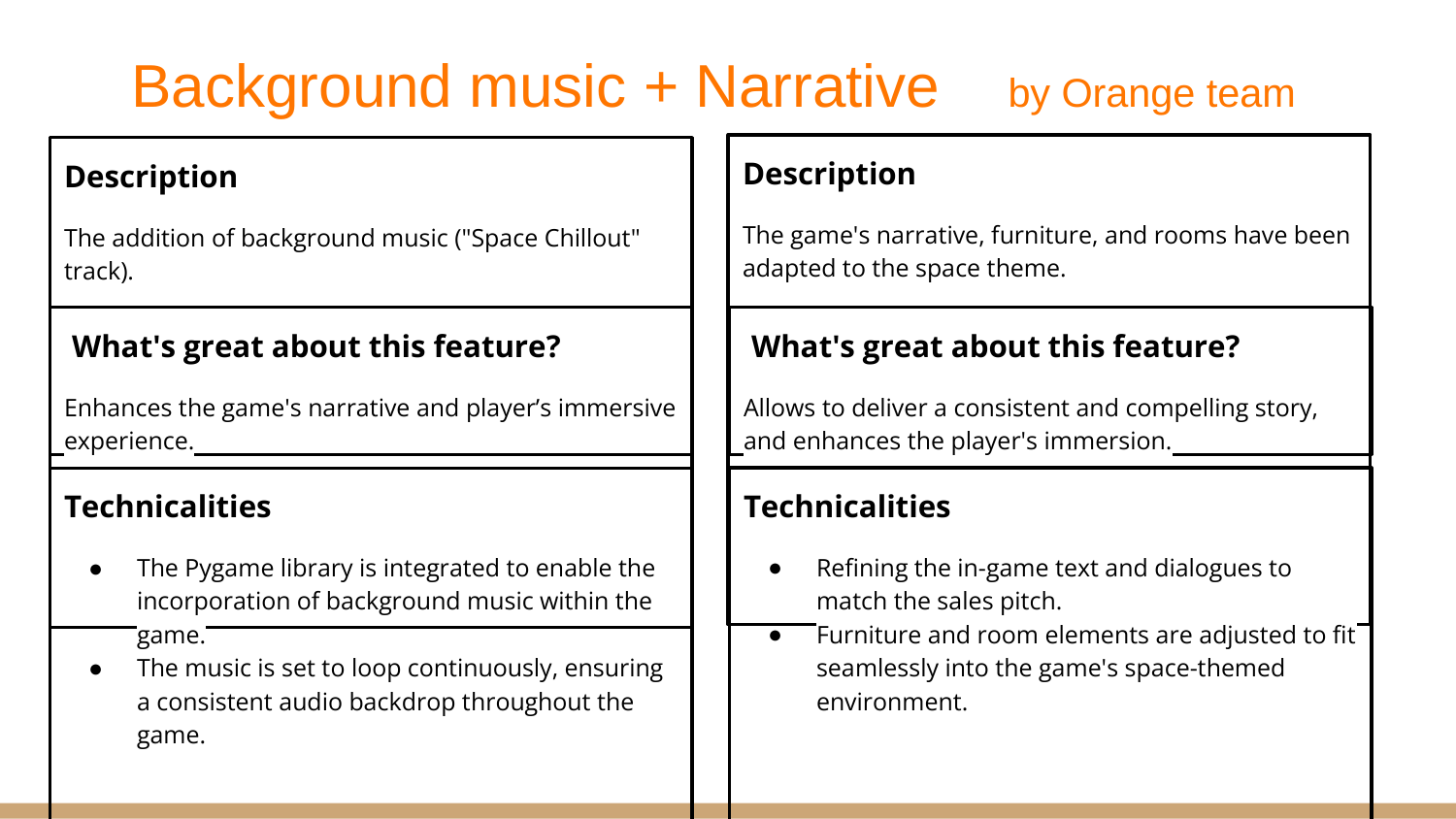

# Background music + Narrative    by Orange team
Description
The game's narrative, furniture, and rooms have been adapted to the space theme.
Description
The addition of background music ("Space Chillout" track).
 What's great about this feature?
Enhances the game's narrative and player’s immersive experience.
 What's great about this feature?
Allows to deliver a consistent and compelling story, and enhances the player's immersion.
Technicalities
Refining the in-game text and dialogues to match the sales pitch.
Furniture and room elements are adjusted to fit seamlessly into the game's space-themed environment.
Technicalities
The Pygame library is integrated to enable the incorporation of background music within the game.
The music is set to loop continuously, ensuring a consistent audio backdrop throughout the game.